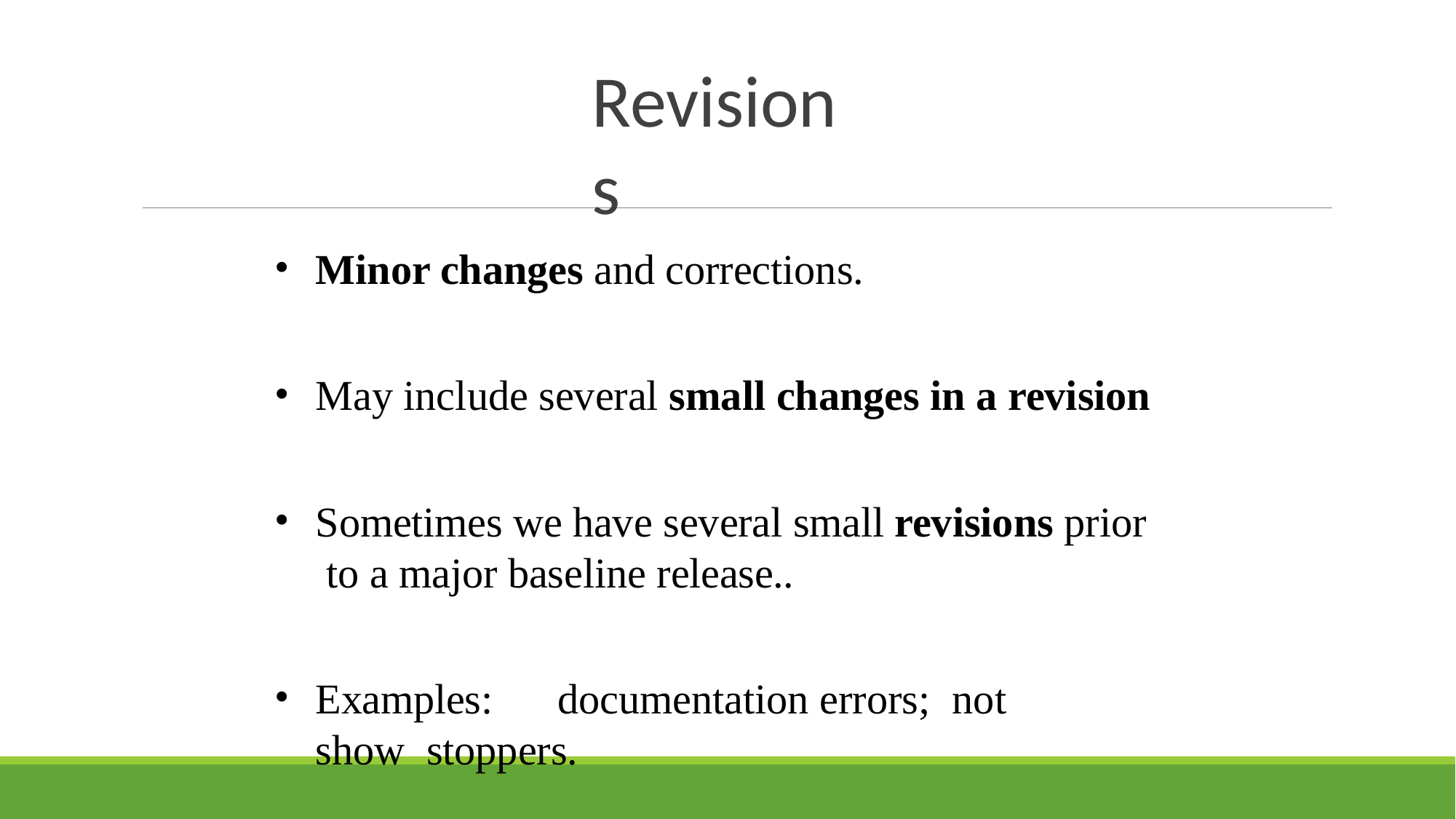

# Revisions
Minor changes and corrections.

May include several small changes in a revision

Sometimes we have several small revisions prior  to a major baseline release..

Examples:	documentation errors;	not show  stoppers.